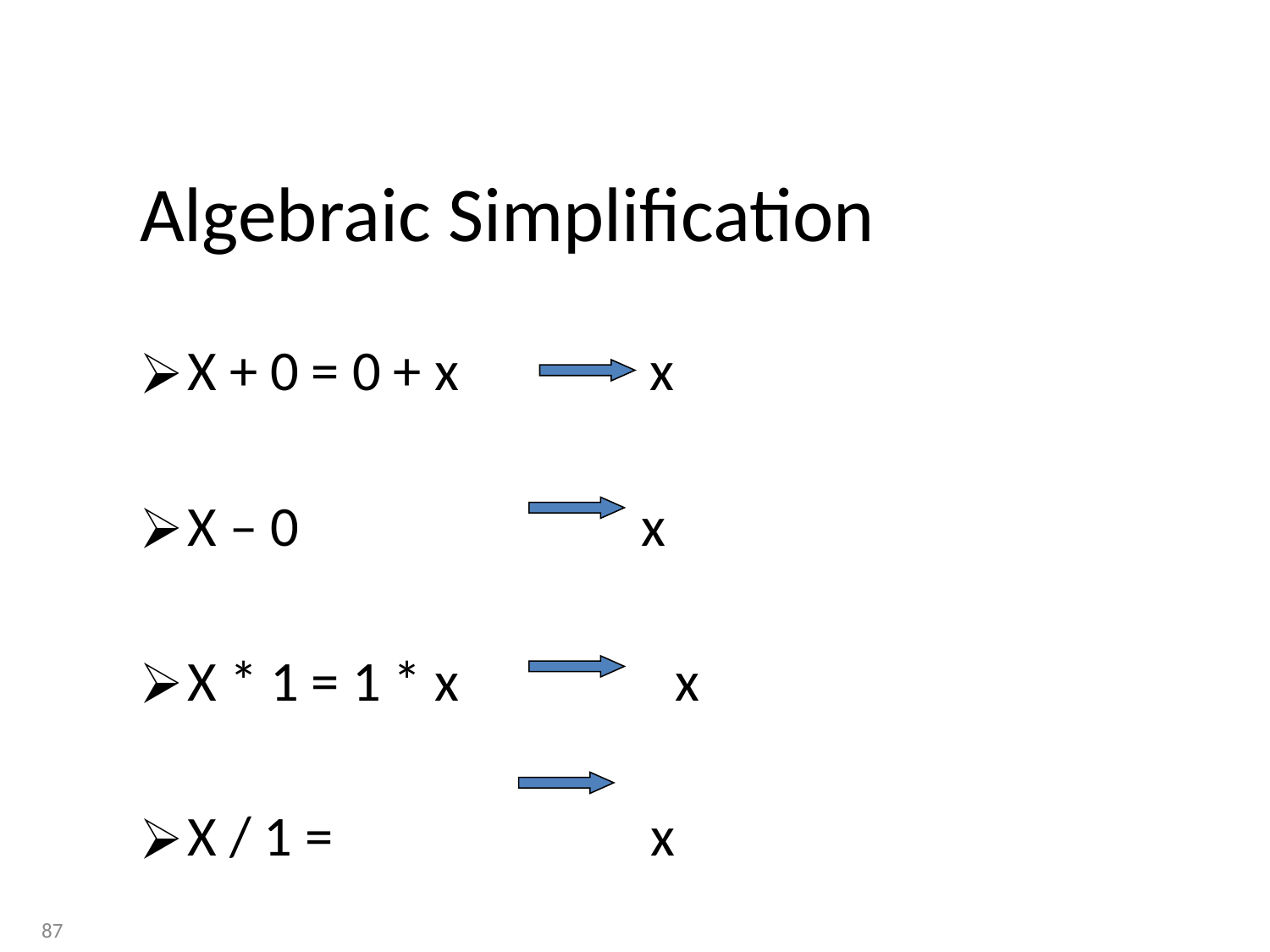

# Algebraic Simplification
X + 0 = 0 + x               x

X – 0                           x

X * 1 = 1 * x                 x

X / 1 =                         x

87